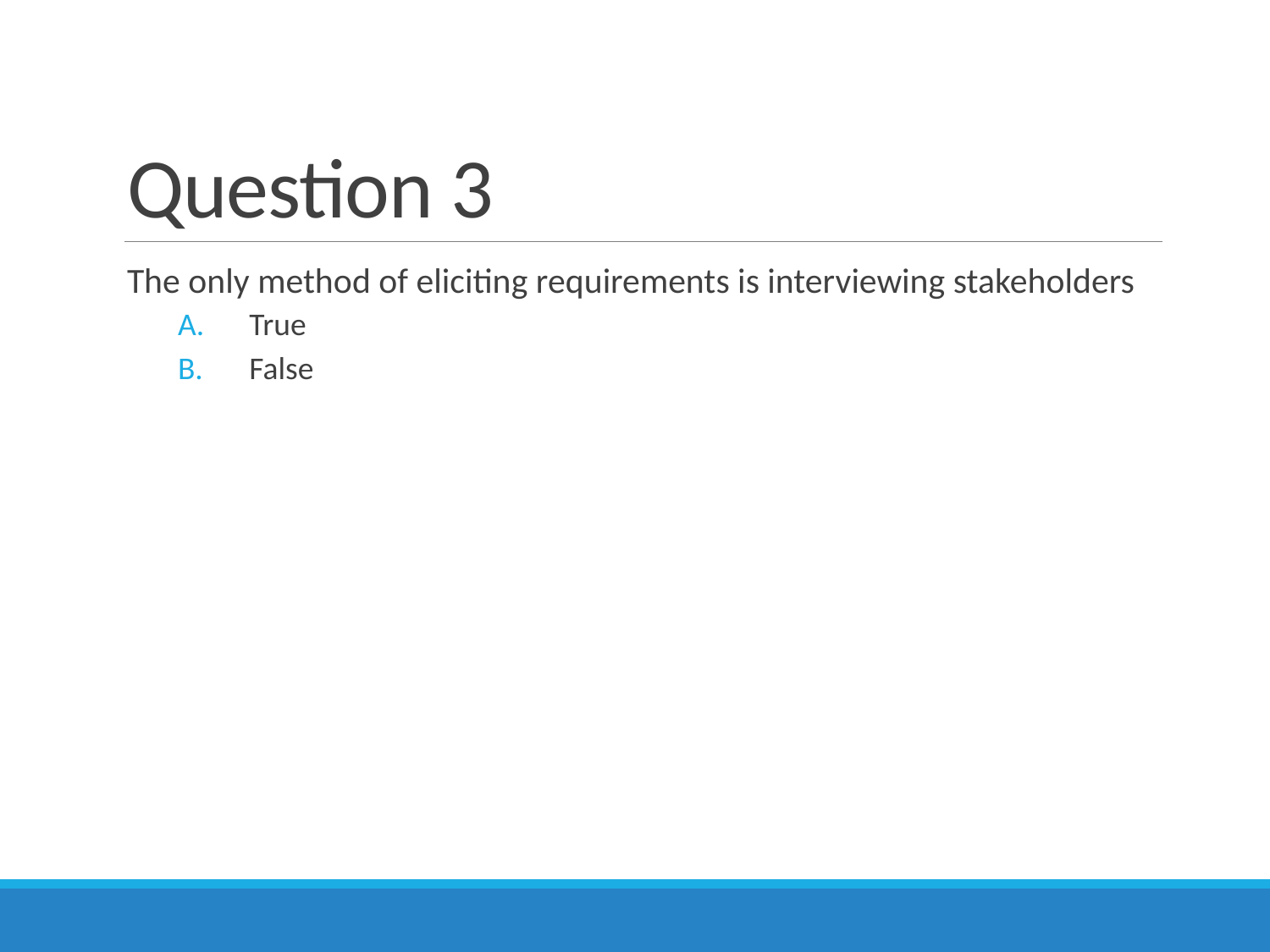

# Question 3
The only method of eliciting requirements is interviewing stakeholders
True
False